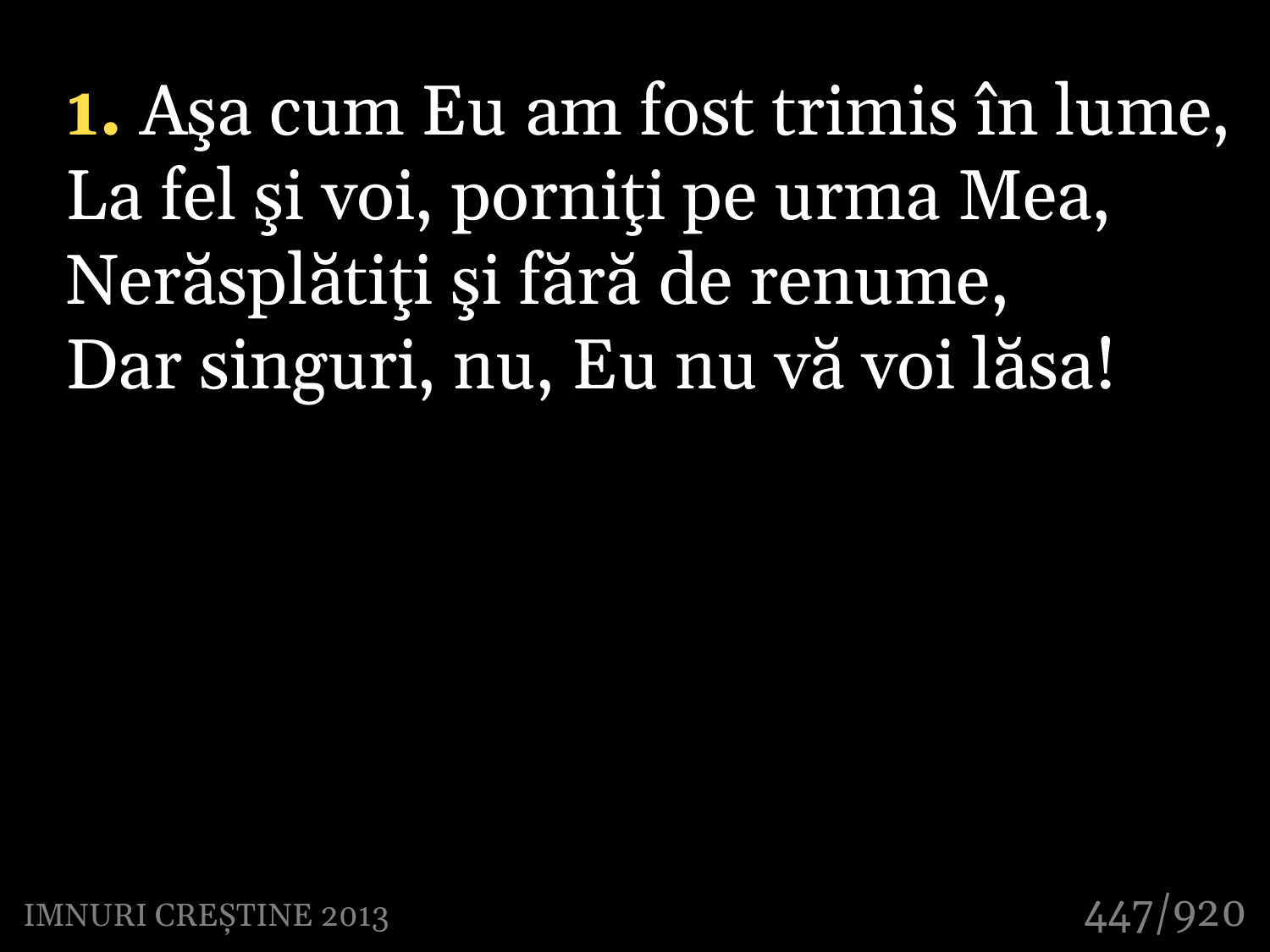

1. Aşa cum Eu am fost trimis în lume,
La fel şi voi, porniţi pe urma Mea,
Nerăsplătiţi şi fără de renume,
Dar singuri, nu, Eu nu vă voi lăsa!
447/920
IMNURI CREȘTINE 2013